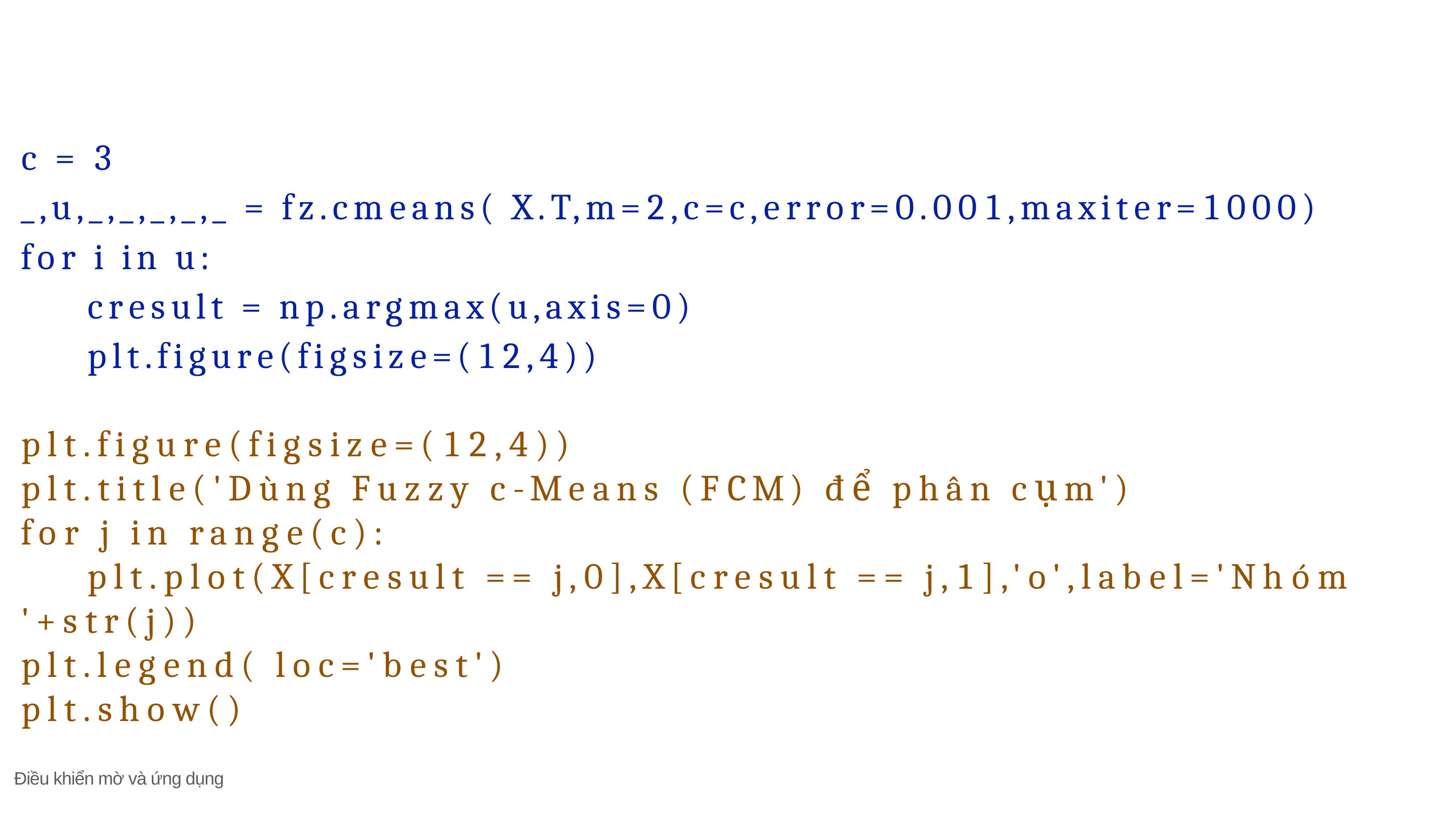

c = 3
_,u,_,_,_,_,_ = fz.cmeans( X.T,m=2,c=c,error=0.001,maxiter=1000)
for i in u:
	cresult = np.argmax(u,axis=0)
	plt.figure(figsize=(12,4))

plt.figure(figsize=(12,4))
plt.title('Dùng Fuzzy c-Means (FCM) để phân cụm')
for j in range(c):
	plt.plot(X[cresult == j,0],X[cresult == j,1],'o',label='Nhóm '+str(j))
plt.legend( loc='best')
plt.show()
Điều khiển mờ và ứng dụng